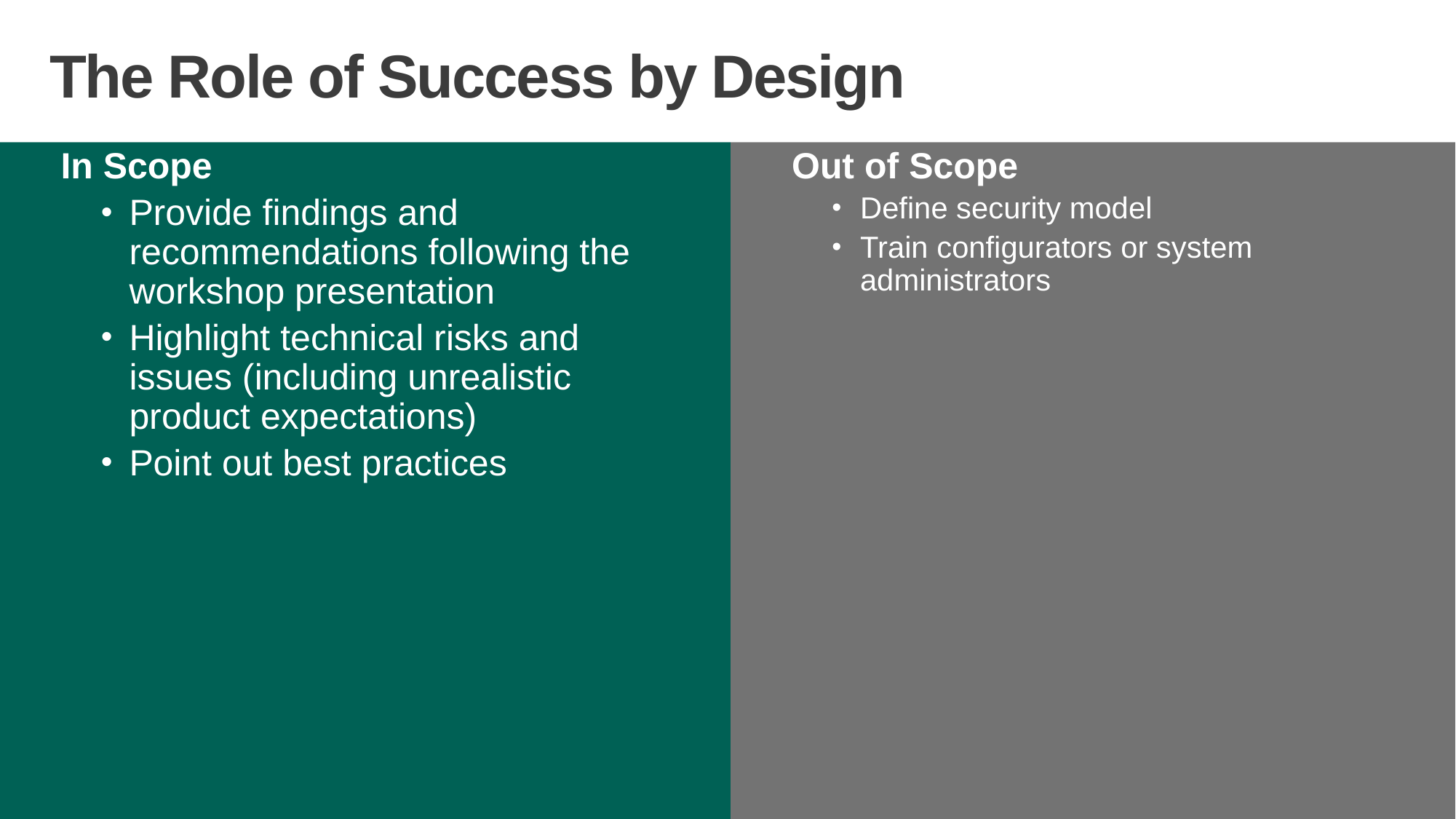

# The Role of Success by Design
Out of Scope
Define security model
Train configurators or system administrators
In Scope
Provide findings and recommendations following the workshop presentation
Highlight technical risks and issues (including unrealistic product expectations)
Point out best practices